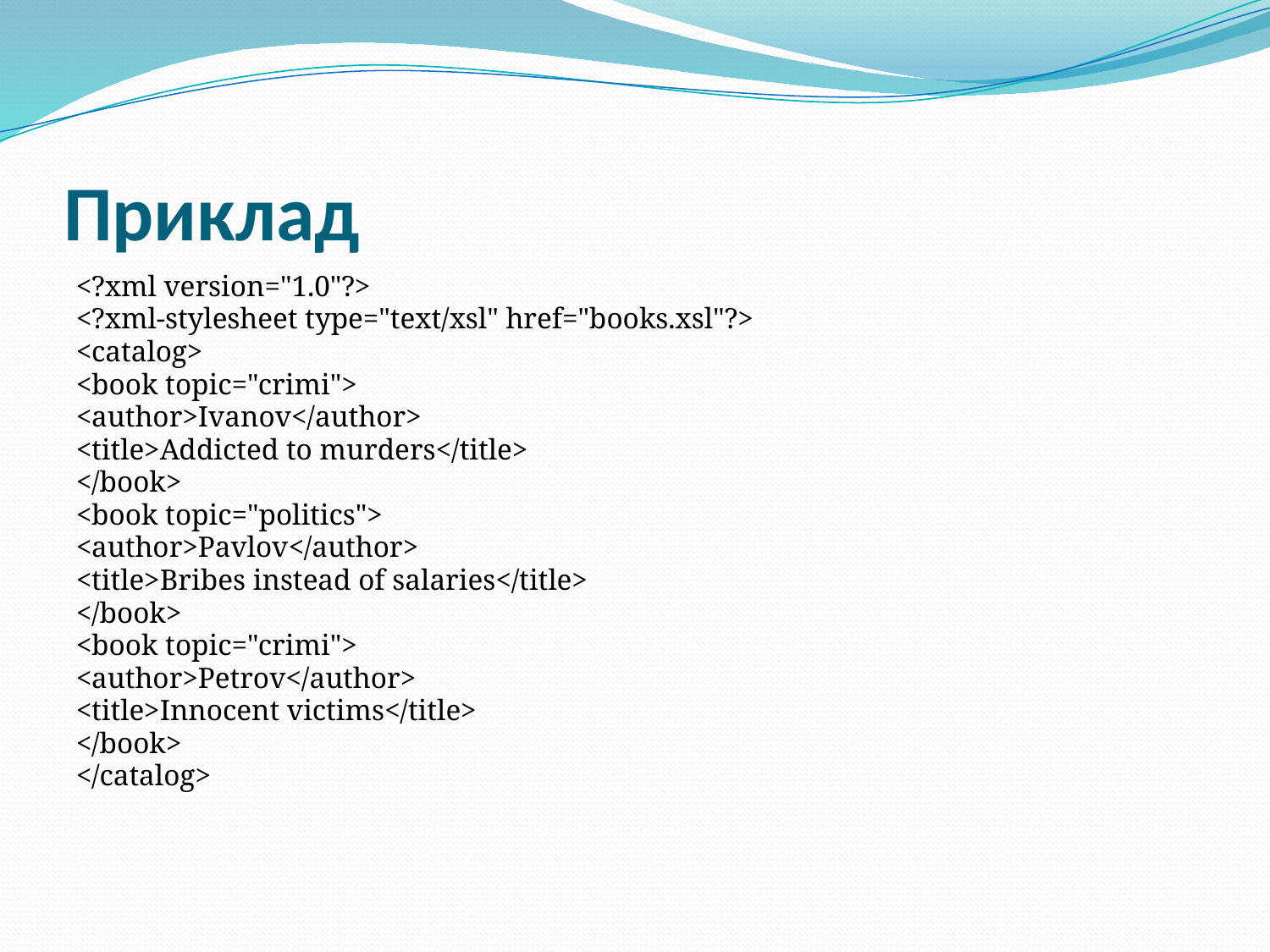

# Приклад
<?xml version="1.0"?>
<?xml-stylesheet type="text/xsl" href="books.xsl"?>
<catalog>
<book topic="crimi">
<author>Ivanov</author>
<title>Addicted to murders</title>
</book>
<book topic="politics">
<author>Pavlov</author>
<title>Bribes instead of salaries</title>
</book>
<book topic="crimi">
<author>Petrov</author>
<title>Innocent victims</title>
</book>
</catalog>